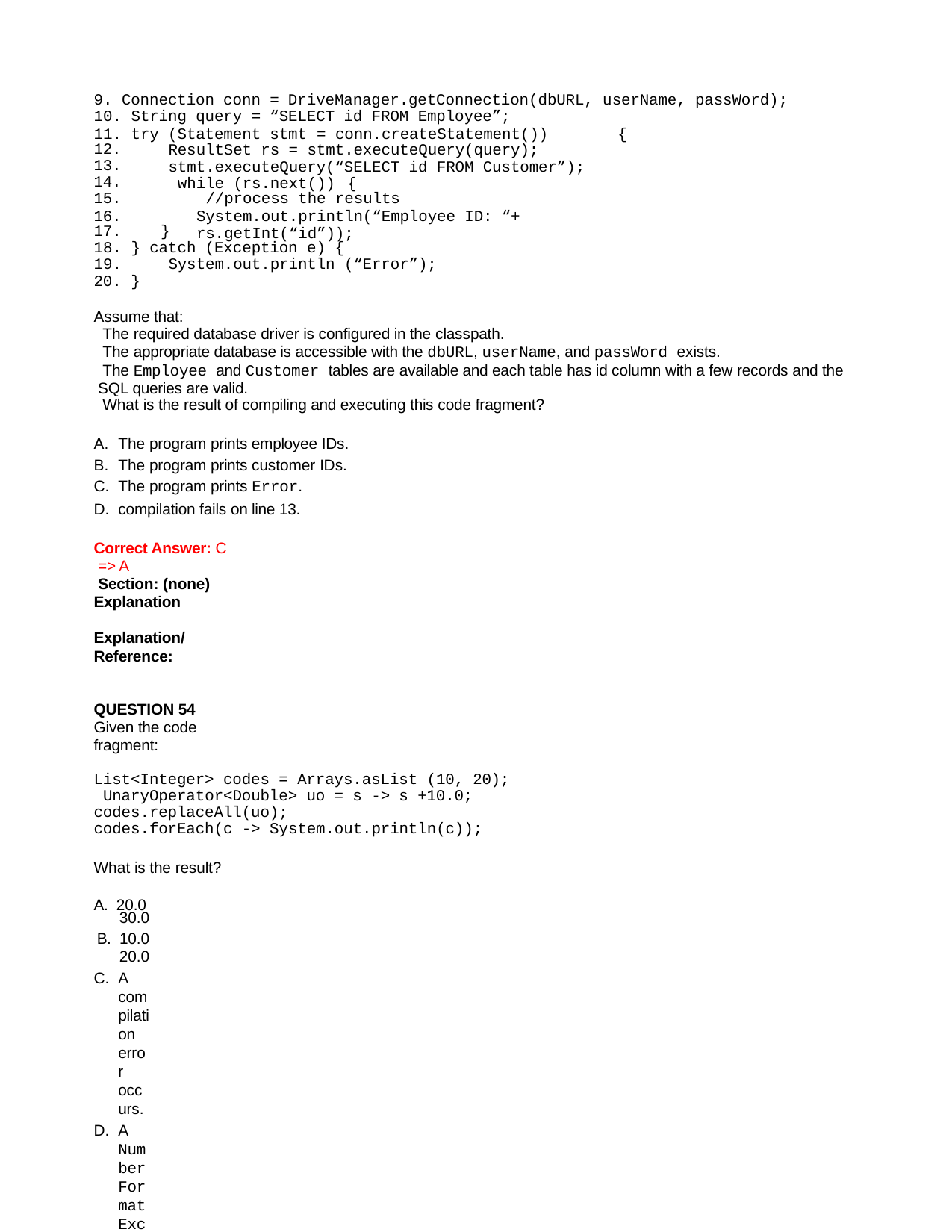

Connection conn = DriveManager.getConnection(dbURL, userName, passWord);
String query = “SELECT id FROM Employee”;
try (Statement stmt = conn.createStatement())	{
12.
13.
14.
15.
16.
ResultSet rs = stmt.executeQuery(query);
stmt.executeQuery(“SELECT id FROM Customer”);  while (rs.next())	{
//process the results
System.out.println(“Employee ID: “+ rs.getInt(“id”));
17.	}
} catch (Exception e) {
System.out.println (“Error”);
20. }

Assume that:
The required database driver is configured in the classpath.
The appropriate database is accessible with the dbURL, userName, and passWord exists.
The Employee and Customer tables are available and each table has id column with a few records and the  SQL queries are valid.
What is the result of compiling and executing this code fragment?

The program prints employee IDs.
The program prints customer IDs.
The program prints Error.
compilation fails on line 13.

Correct Answer: C  => A
 Section: (none)  Explanation

Explanation/Reference:

QUESTION 54
Given the code fragment:

List<Integer> codes = Arrays.asList (10, 20);  UnaryOperator<Double> uo = s -> s +10.0;  codes.replaceAll(uo);
codes.forEach(c -> System.out.println(c));
What is the result?
A.  20.0
30.0
B.  10.0
20.0
A compilation error occurs.
A NumberFormatException is thrown at run time.

Correct Answer: C  Section: (none)  Explanation

Explanation/Reference:

QUESTION 55
Given: